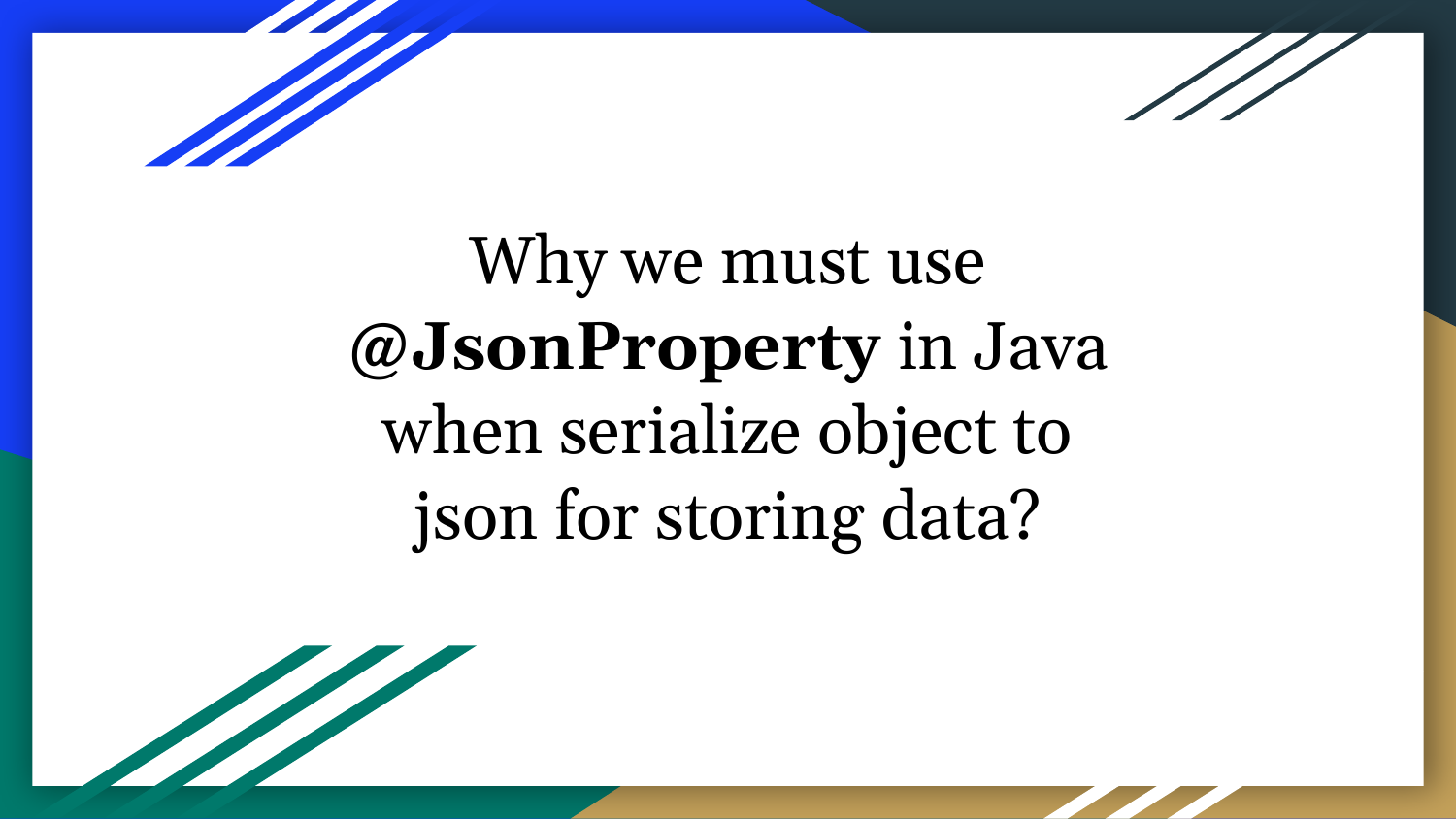

# Why we must use @JsonProperty in Java when serialize object to json for storing data?